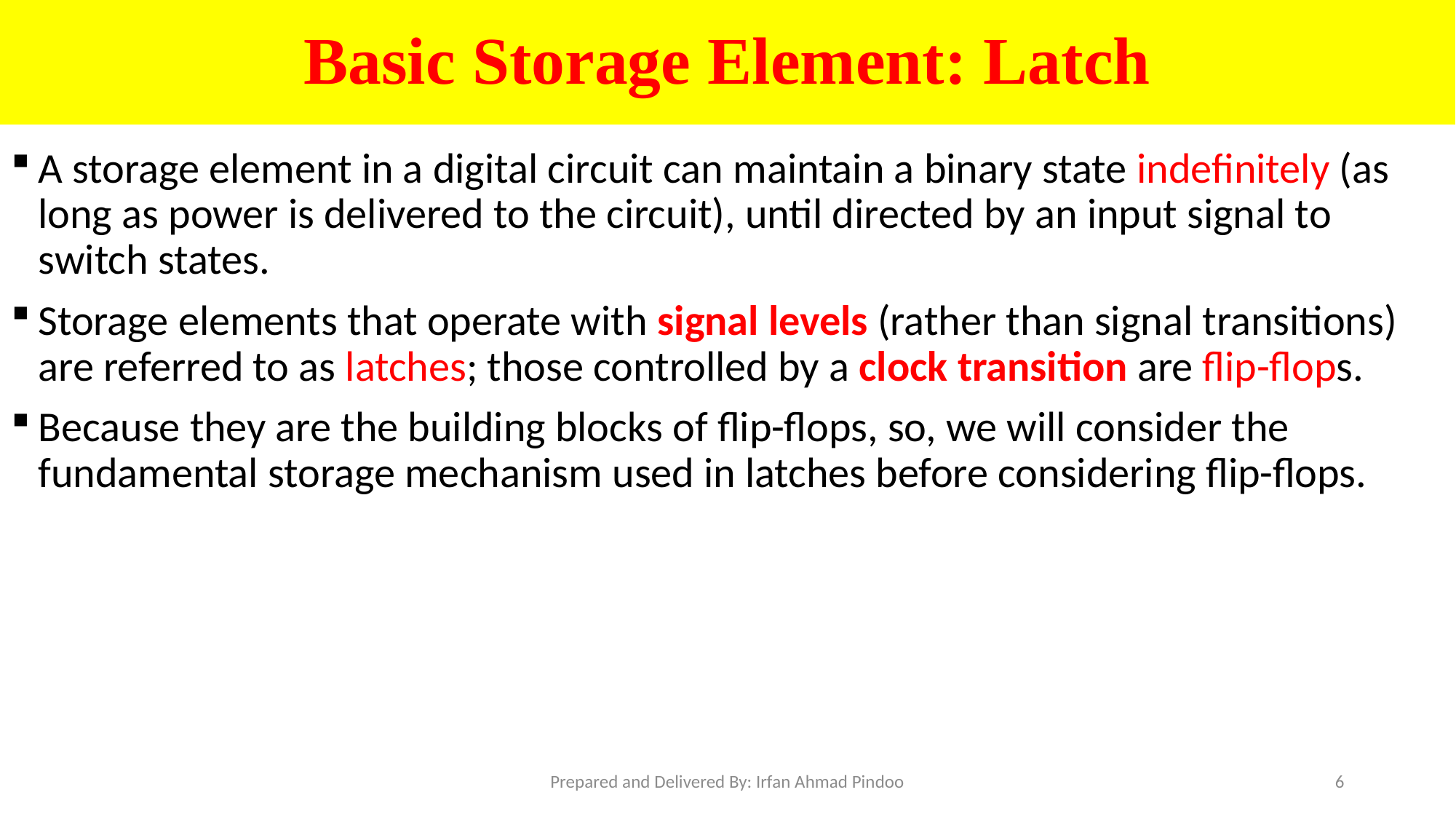

# Basic Storage Element: Latch
A storage element in a digital circuit can maintain a binary state indefinitely (as long as power is delivered to the circuit), until directed by an input signal to switch states.
Storage elements that operate with signal levels (rather than signal transitions) are referred to as latches; those controlled by a clock transition are flip-flops.
Because they are the building blocks of flip-flops, so, we will consider the fundamental storage mechanism used in latches before considering flip-flops.
Prepared and Delivered By: Irfan Ahmad Pindoo
6